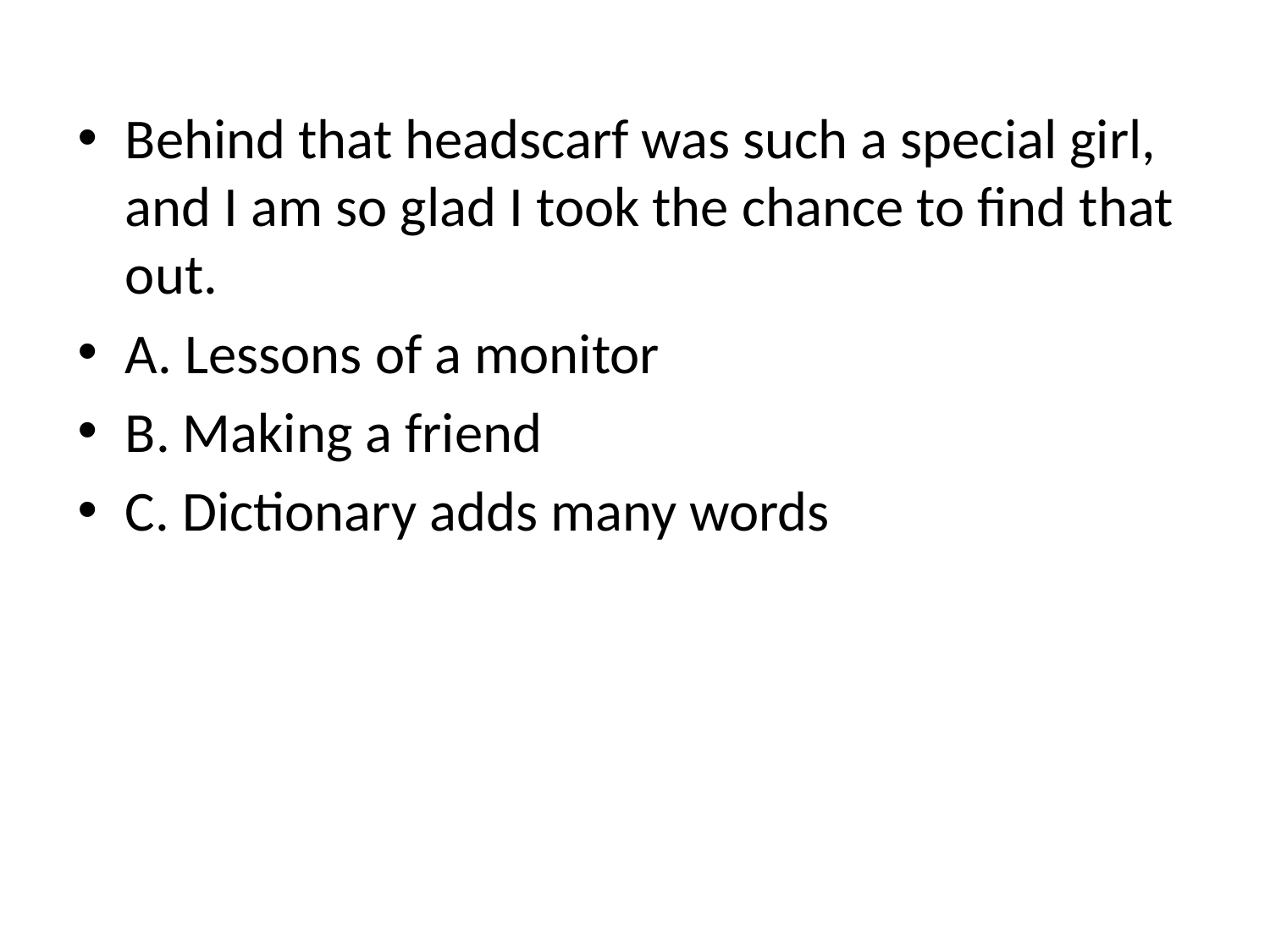

Behind that headscarf was such a special girl, and I am so glad I took the chance to find that out.
A. Lessons of a monitor
B. Making a friend
C. Dictionary adds many words